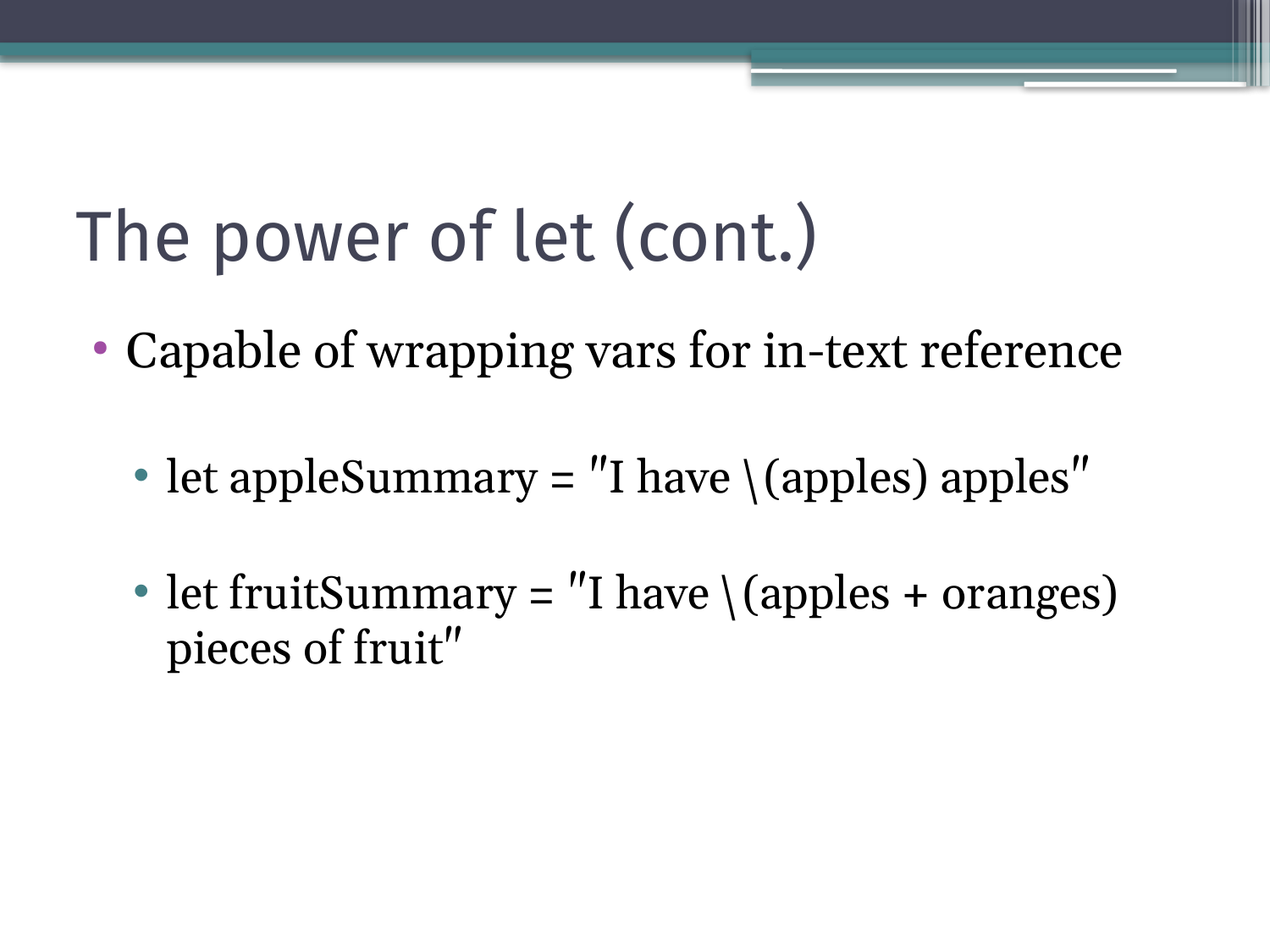

# The power of let (cont.)
Capable of wrapping vars for in-text reference

let appleSummary = "I have \(apples) apples"
let fruitSummary = "I have \(apples + oranges) pieces of fruit"